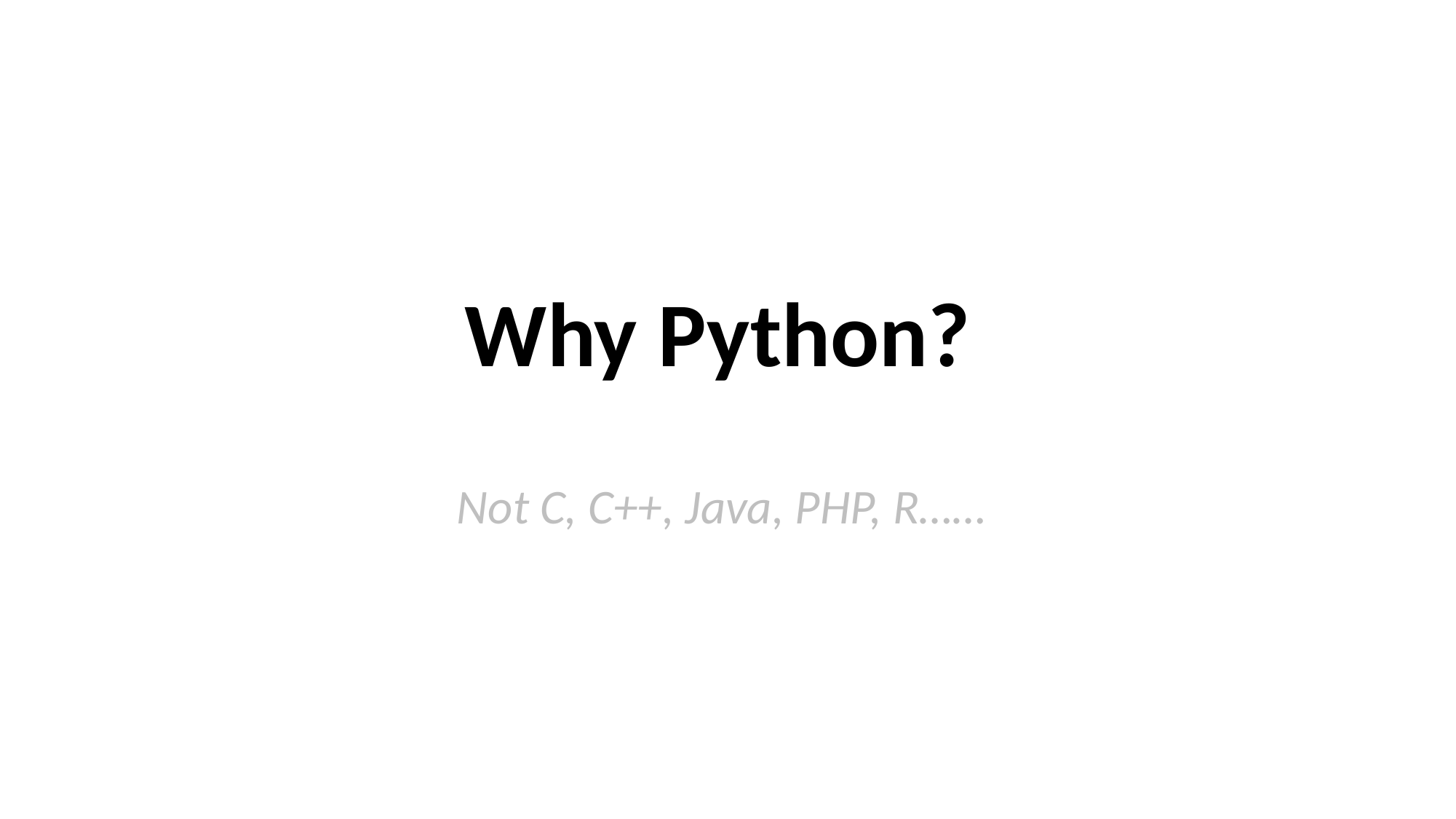

# Why Python?
Not C, C++, Java, PHP, R……